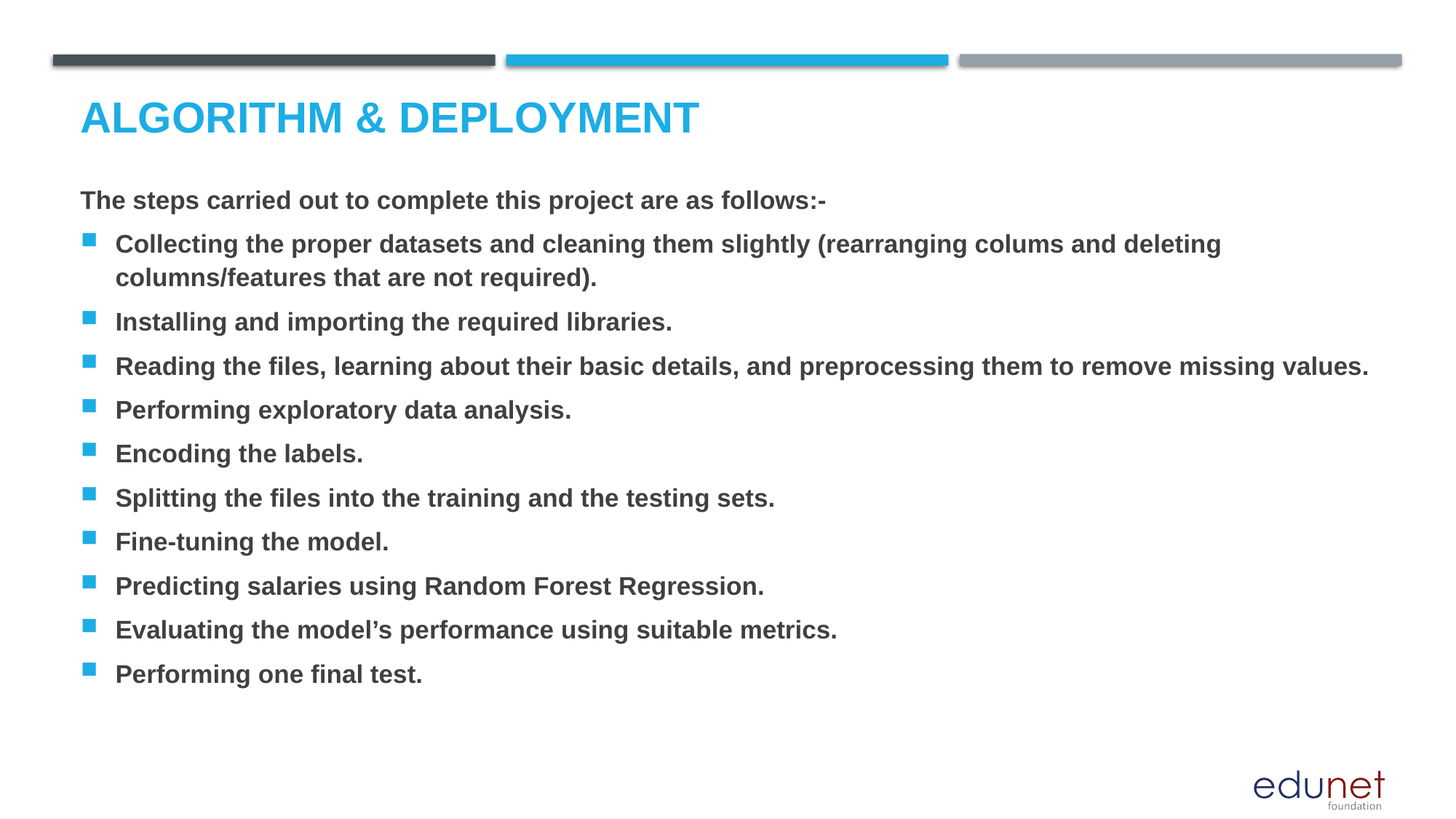

# Algorithm & Deployment
The steps carried out to complete this project are as follows:-
Collecting the proper datasets and cleaning them slightly (rearranging colums and deleting columns/features that are not required).
Installing and importing the required libraries.
Reading the files, learning about their basic details, and preprocessing them to remove missing values.
Performing exploratory data analysis.
Encoding the labels.
Splitting the files into the training and the testing sets.
Fine-tuning the model.
Predicting salaries using Random Forest Regression.
Evaluating the model’s performance using suitable metrics.
Performing one final test.